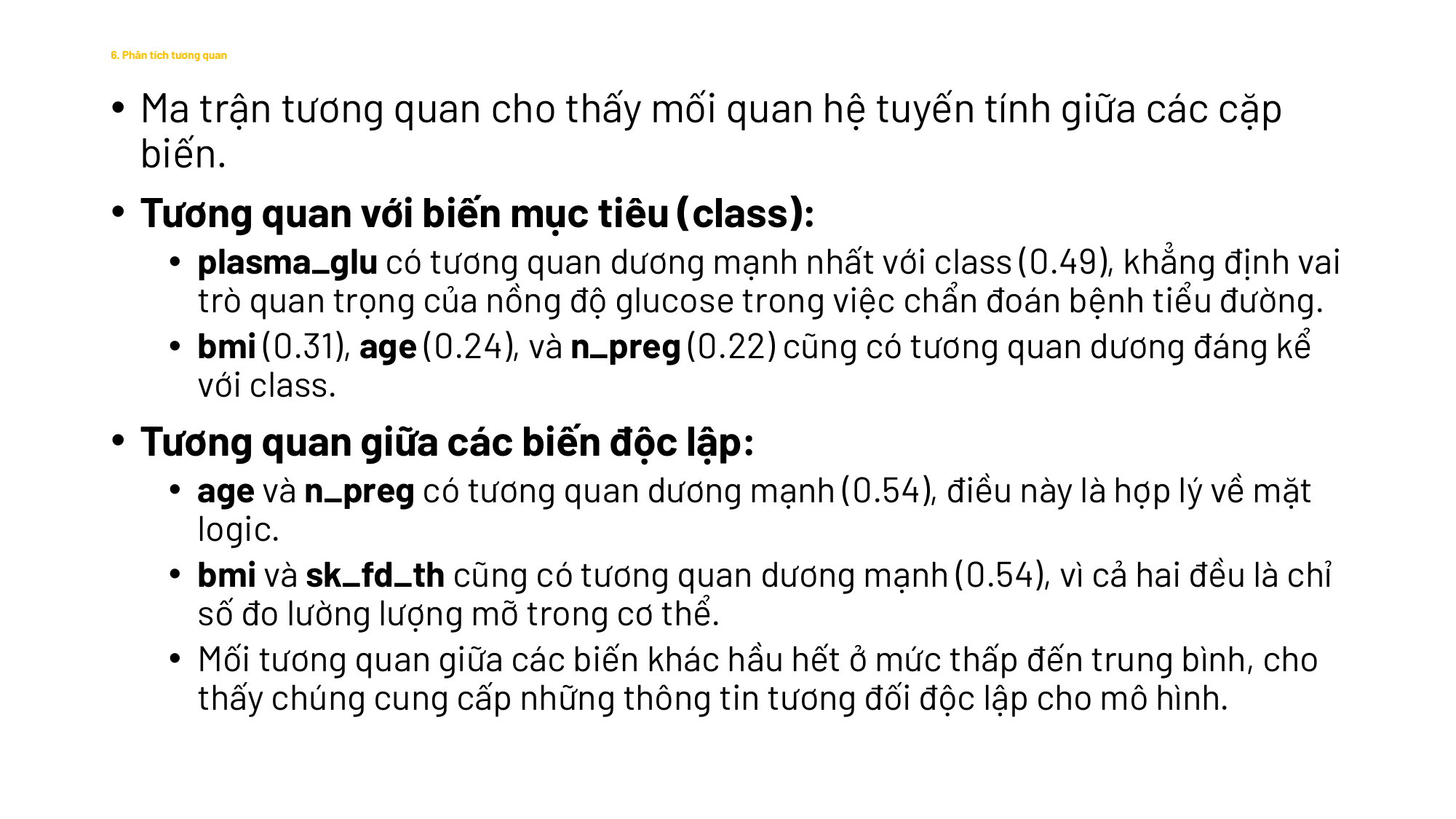

# 6. Phân tích tương quan
Ma trận tương quan cho thấy mối quan hệ tuyến tính giữa các cặp biến.
Tương quan với biến mục tiêu (class):
plasma_glu có tương quan dương mạnh nhất với class (0.49), khẳng định vai trò quan trọng của nồng độ glucose trong việc chẩn đoán bệnh tiểu đường.
bmi (0.31), age (0.24), và n_preg (0.22) cũng có tương quan dương đáng kể với class.
Tương quan giữa các biến độc lập:
age và n_preg có tương quan dương mạnh (0.54), điều này là hợp lý về mặt logic.
bmi và sk_fd_th cũng có tương quan dương mạnh (0.54), vì cả hai đều là chỉ số đo lường lượng mỡ trong cơ thể.
Mối tương quan giữa các biến khác hầu hết ở mức thấp đến trung bình, cho thấy chúng cung cấp những thông tin tương đối độc lập cho mô hình.